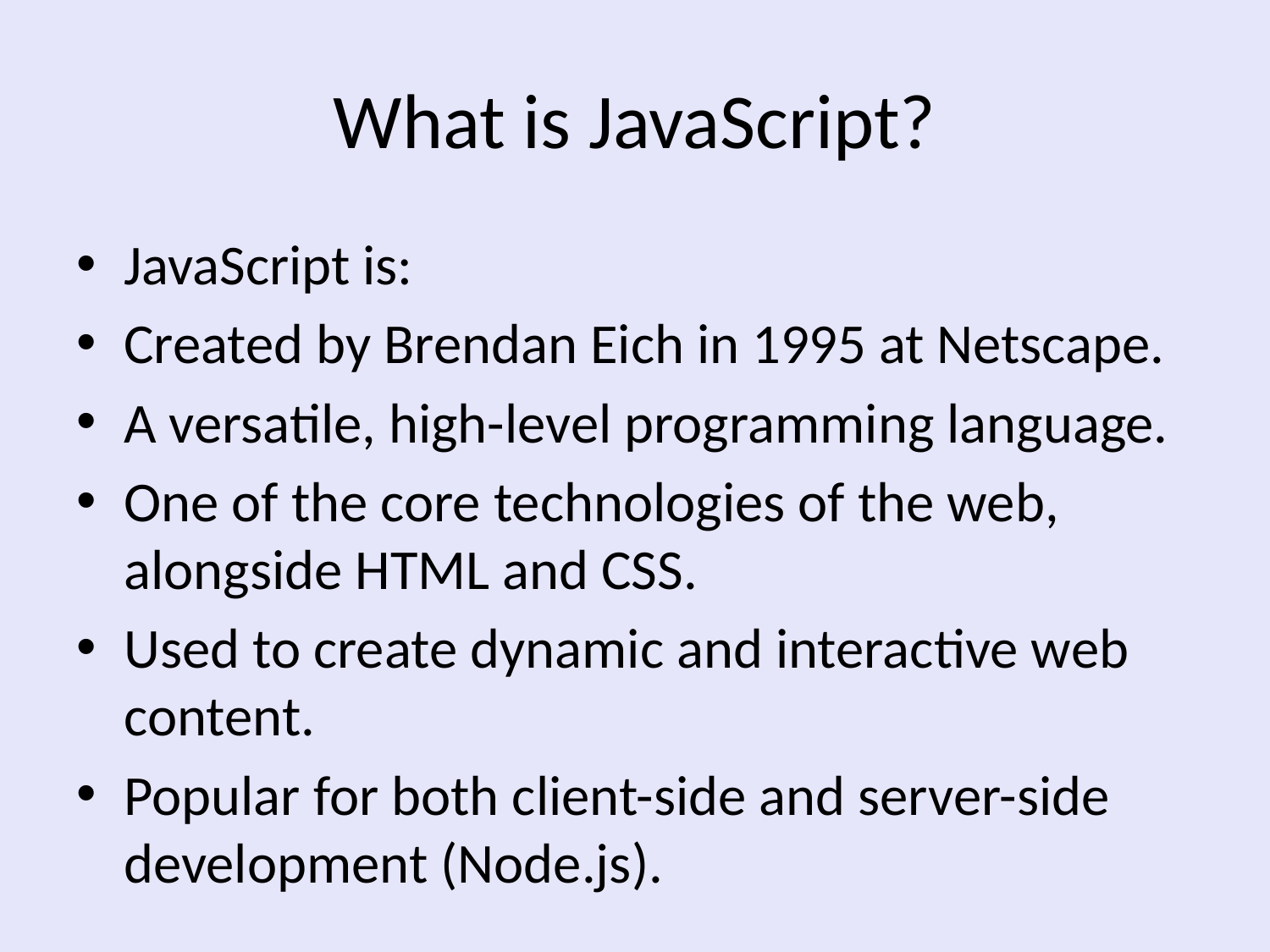

# What is JavaScript?
JavaScript is:
Created by Brendan Eich in 1995 at Netscape.
A versatile, high-level programming language.
One of the core technologies of the web, alongside HTML and CSS.
Used to create dynamic and interactive web content.
Popular for both client-side and server-side development (Node.js).